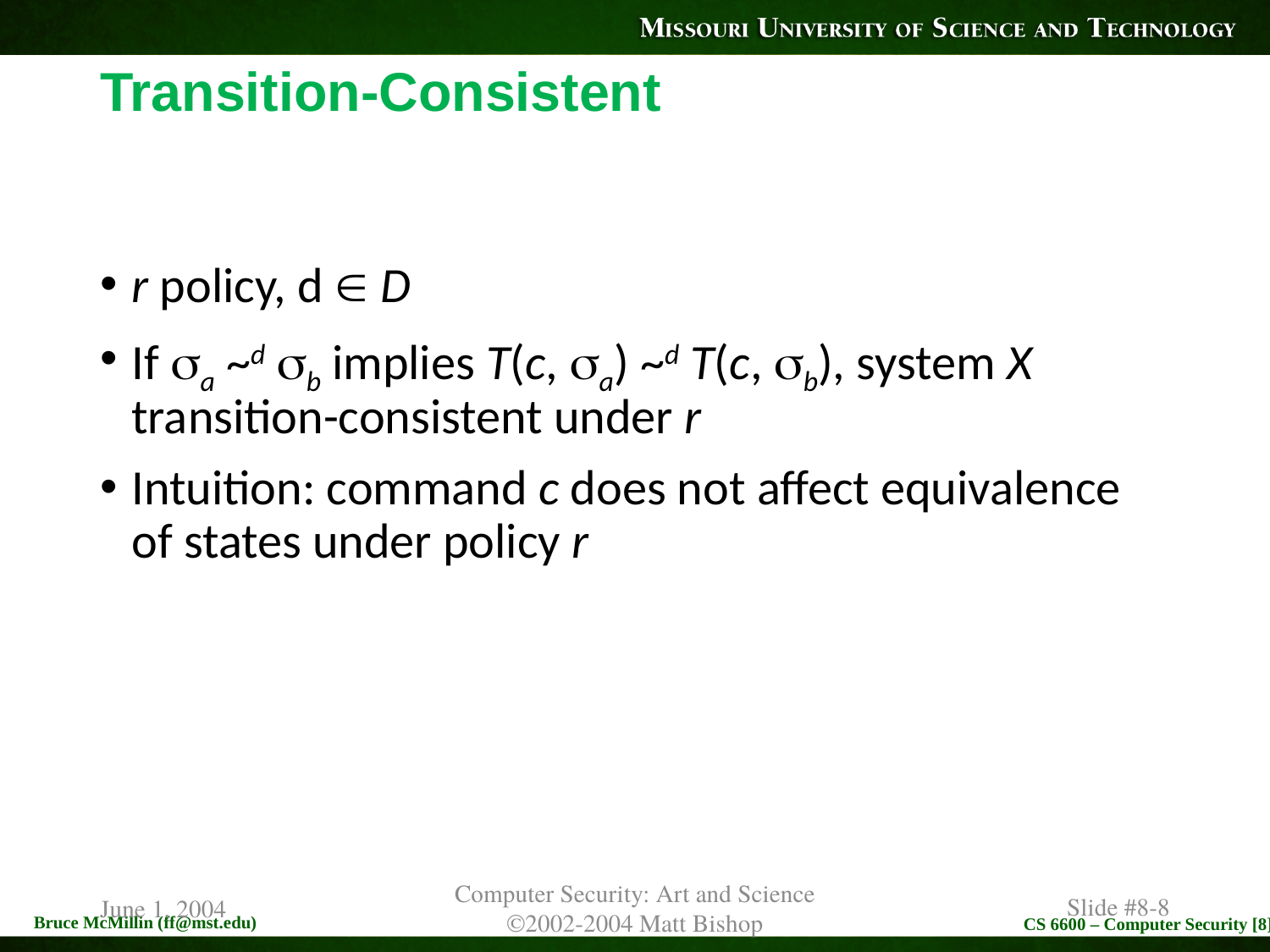

# Transition-Consistent
r policy, d ∈ D
If σa ~d σb implies T(c, σa) ~d T(c, σb), system X transition-consistent under r
Intuition: command c does not affect equivalence of states under policy r
June 1, 2004
Computer Security: Art and Science
©2002-2004 Matt Bishop
Slide #8-8